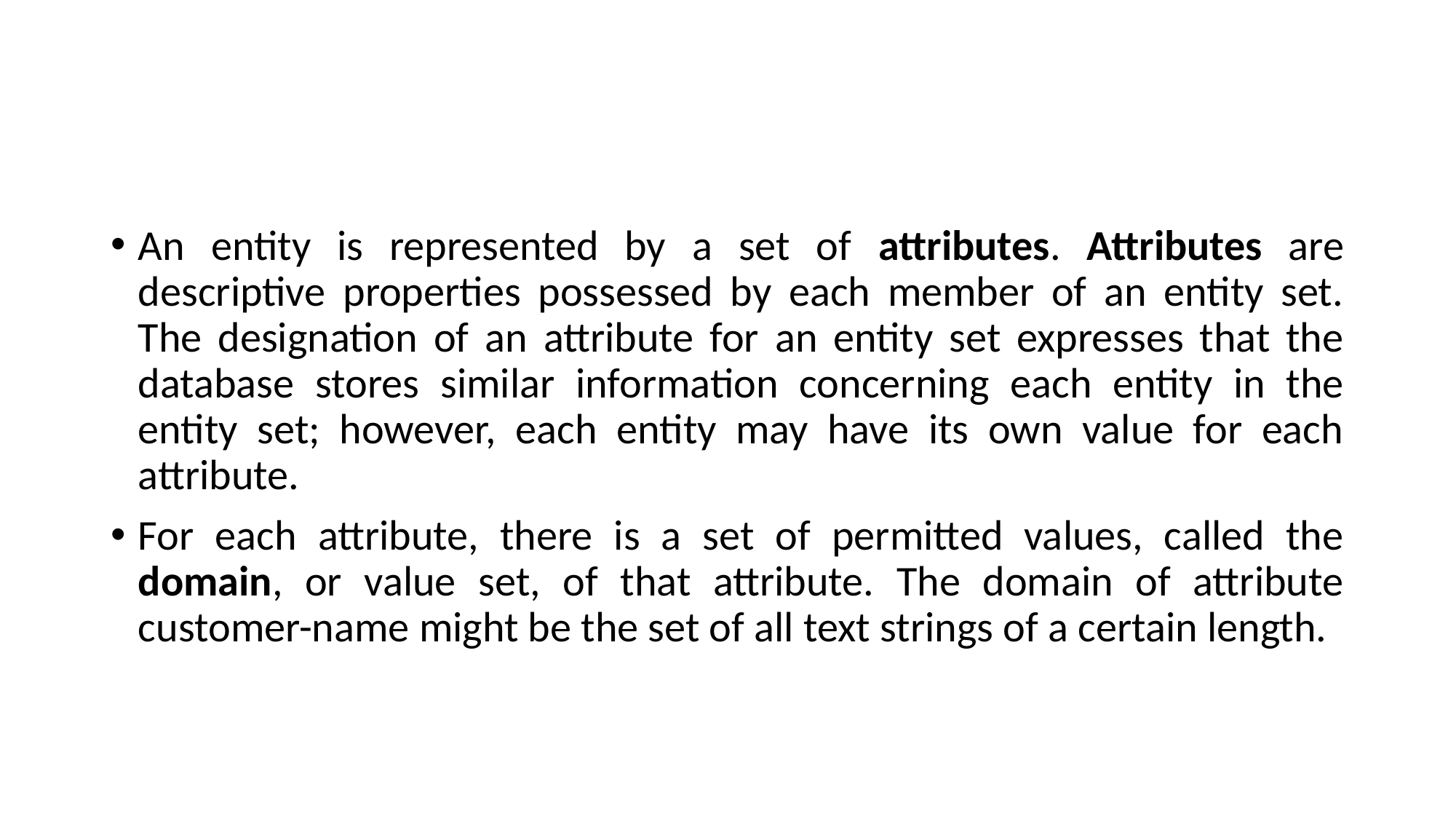

An entity is represented by a set of attributes. Attributes are descriptive properties possessed by each member of an entity set. The designation of an attribute for an entity set expresses that the database stores similar information concerning each entity in the entity set; however, each entity may have its own value for each attribute.
For each attribute, there is a set of permitted values, called the domain, or value set, of that attribute. The domain of attribute customer-name might be the set of all text strings of a certain length.